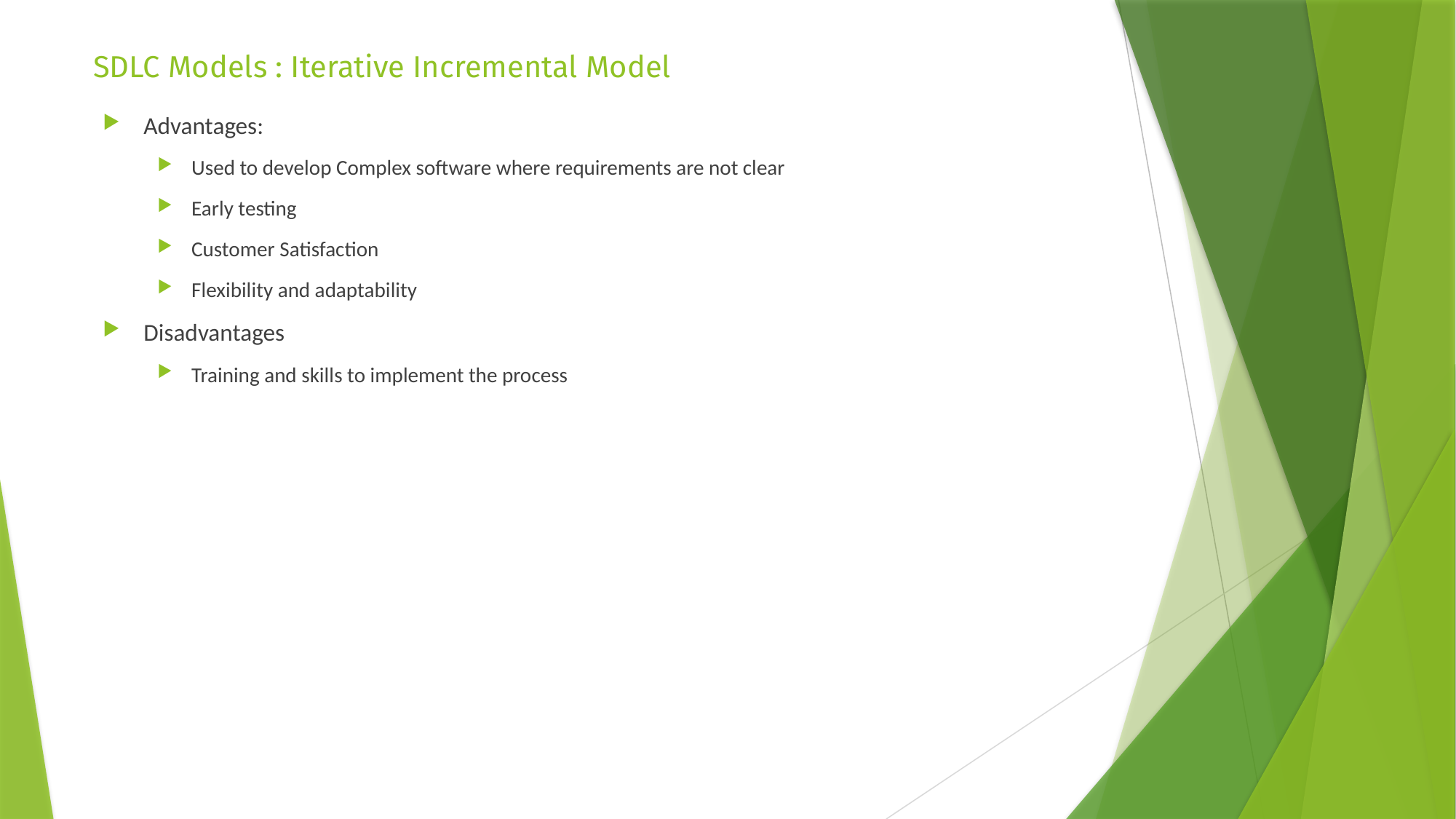

# SDLC Models : Iterative Incremental Model
Advantages:
Used to develop Complex software where requirements are not clear
Early testing
Customer Satisfaction
Flexibility and adaptability
Disadvantages
Training and skills to implement the process